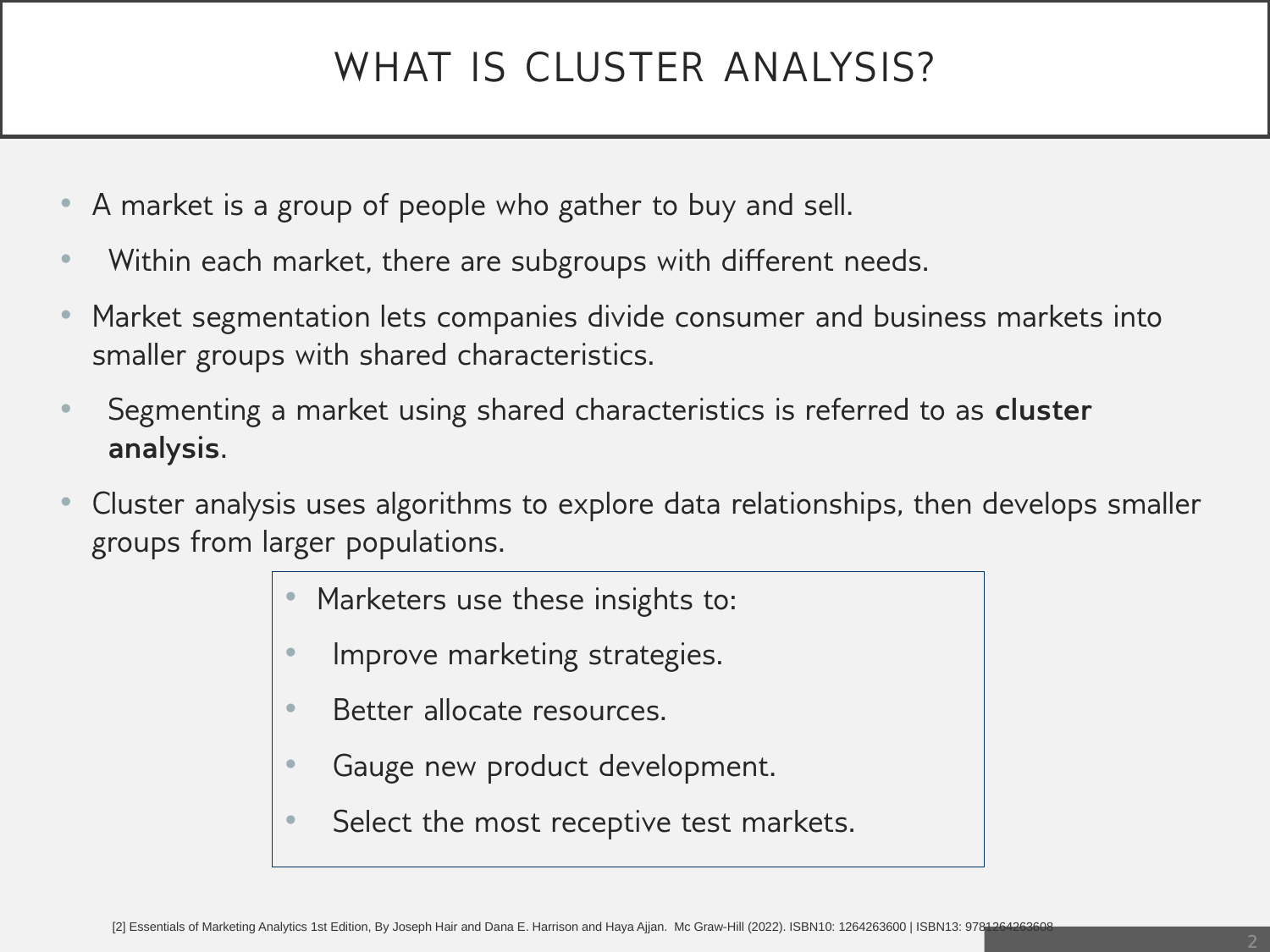

# What Is Cluster Analysis?
A market is a group of people who gather to buy and sell.
Within each market, there are subgroups with different needs.
Market segmentation lets companies divide consumer and business markets into smaller groups with shared characteristics.
Segmenting a market using shared characteristics is referred to as cluster analysis.
Cluster analysis uses algorithms to explore data relationships, then develops smaller groups from larger populations.

Marketers use these insights to:
Improve marketing strategies.
Better allocate resources.
Gauge new product development.
Select the most receptive test markets.
[2] Essentials of Marketing Analytics 1st Edition, By Joseph Hair and Dana E. Harrison and Haya Ajjan.  Mc Graw-Hill (2022). ISBN10: 1264263600 | ISBN13: 9781264263608
2